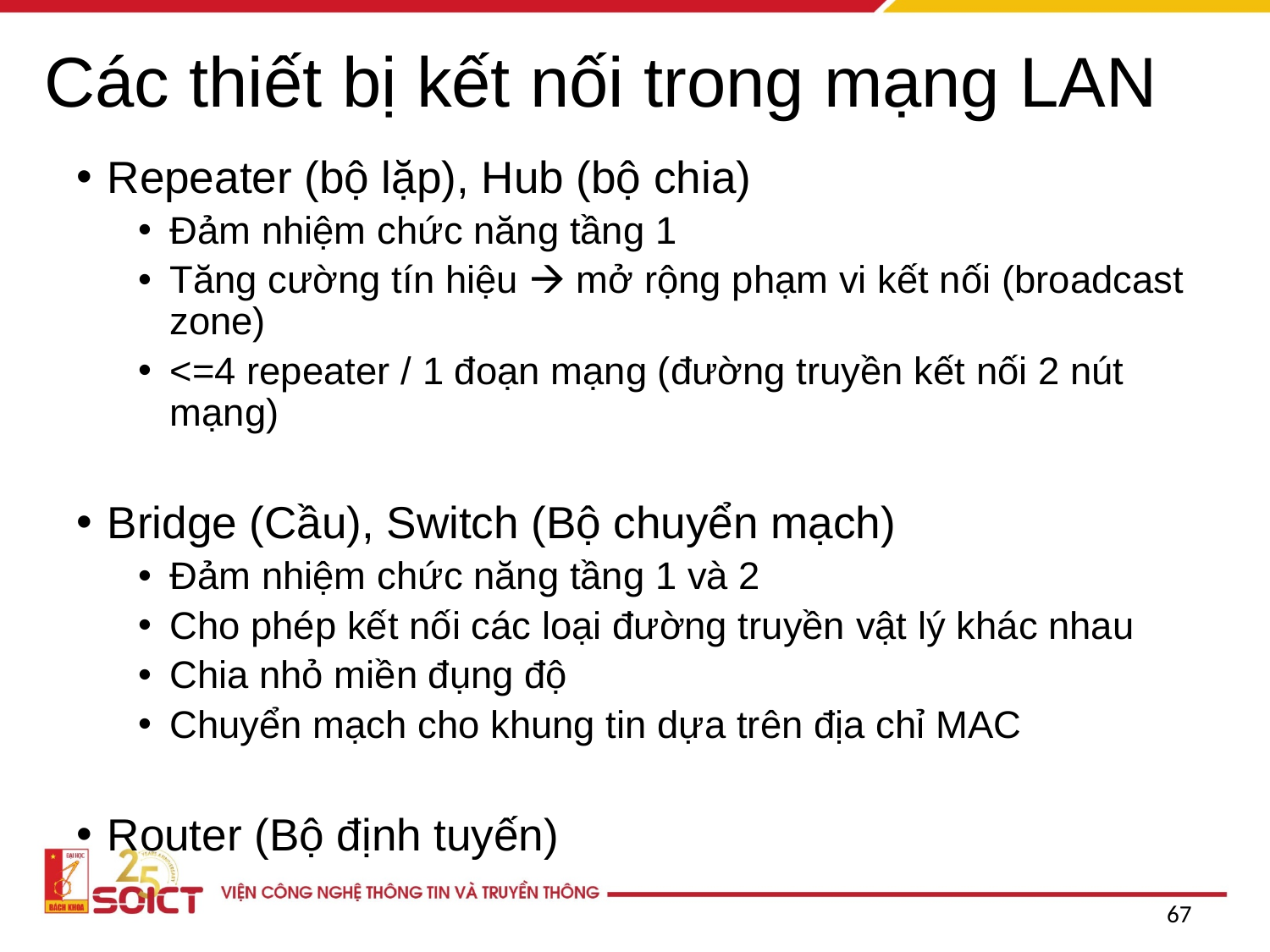

# Các thiết bị kết nối trong mạng LAN
Repeater (bộ lặp), Hub (bộ chia)
Đảm nhiệm chức năng tầng 1
Tăng cường tín hiệu 🡪 mở rộng phạm vi kết nối (broadcast zone)
<=4 repeater / 1 đoạn mạng (đường truyền kết nối 2 nút mạng)

Bridge (Cầu), Switch (Bộ chuyển mạch)
Đảm nhiệm chức năng tầng 1 và 2
Cho phép kết nối các loại đường truyền vật lý khác nhau
Chia nhỏ miền đụng độ
Chuyển mạch cho khung tin dựa trên địa chỉ MAC

Router (Bộ định tuyến)
67